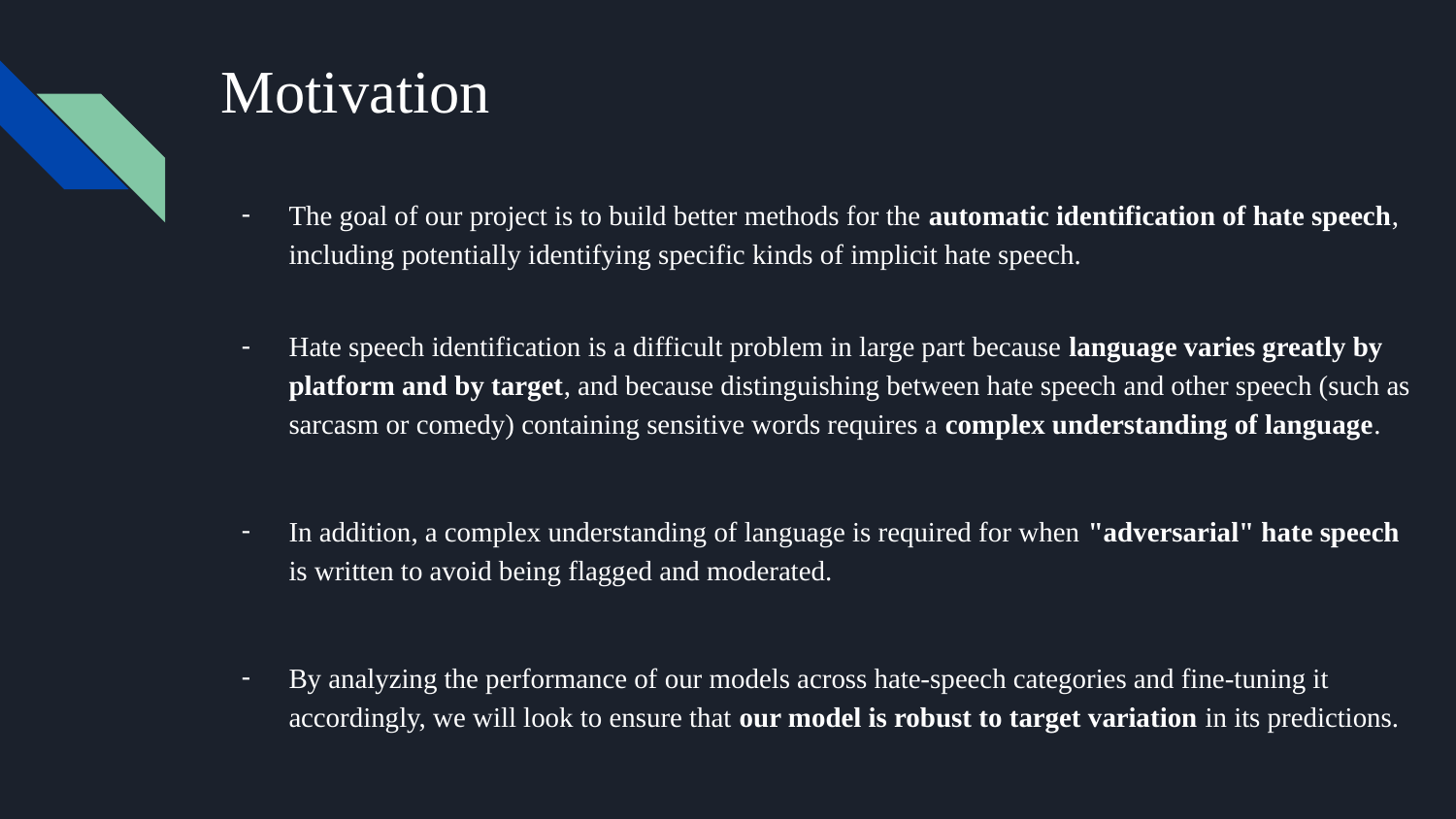

# Motivation
The goal of our project is to build better methods for the automatic identification of hate speech, including potentially identifying specific kinds of implicit hate speech.

Hate speech identification is a difficult problem in large part because language varies greatly by platform and by target, and because distinguishing between hate speech and other speech (such as sarcasm or comedy) containing sensitive words requires a complex understanding of language.

In addition, a complex understanding of language is required for when "adversarial" hate speech is written to avoid being flagged and moderated.

By analyzing the performance of our models across hate-speech categories and fine-tuning it accordingly, we will look to ensure that our model is robust to target variation in its predictions.